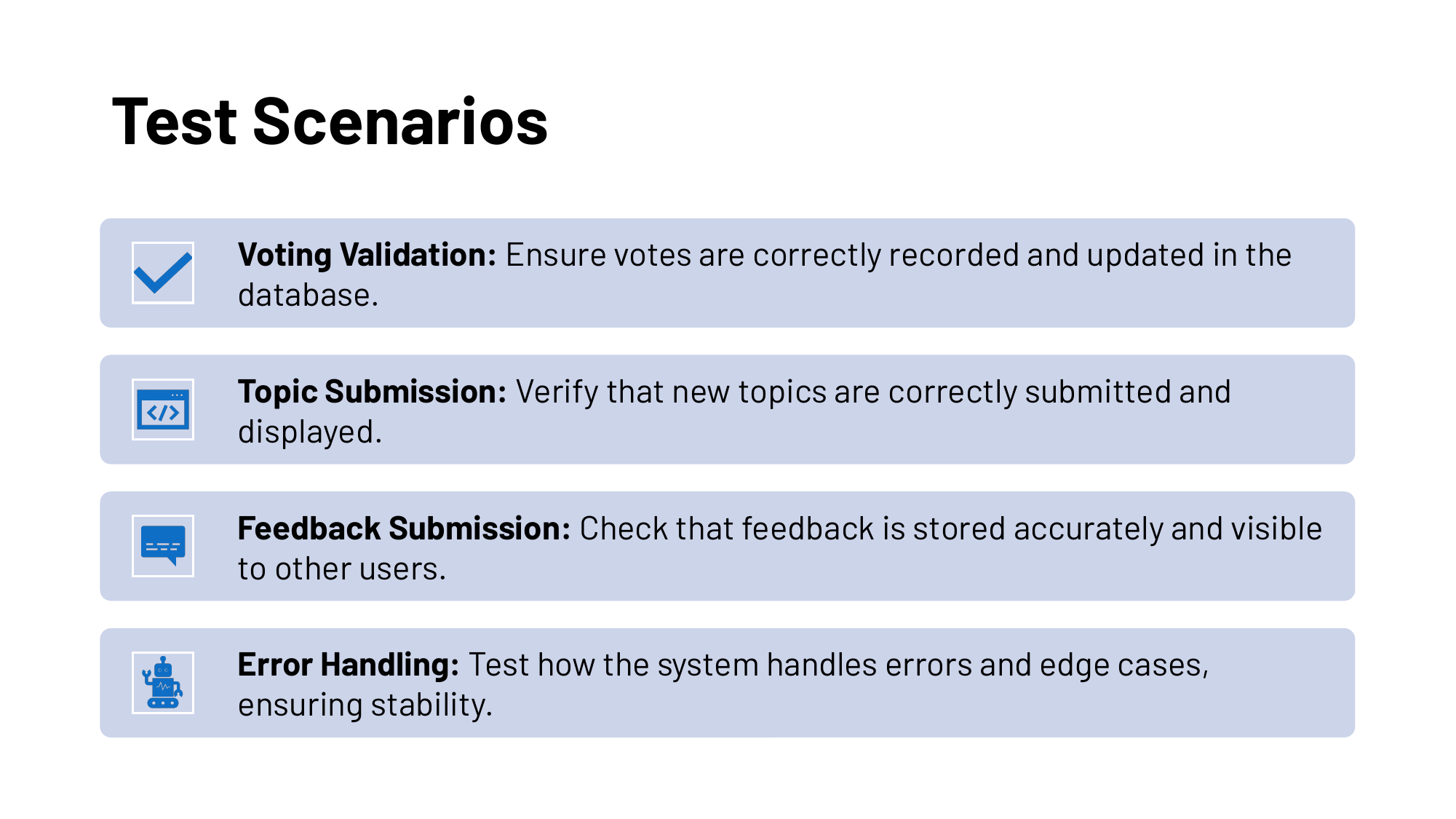

# Test Scenarios
Voting Validation: Ensure votes are correctly recorded and updated in the database.
Topic Submission: Verify that new topics are correctly submitted and displayed.
Feedback Submission: Check that feedback is stored accurately and visible to other users.
Error Handling: Test how the system handles errors and edge cases, ensuring stability.